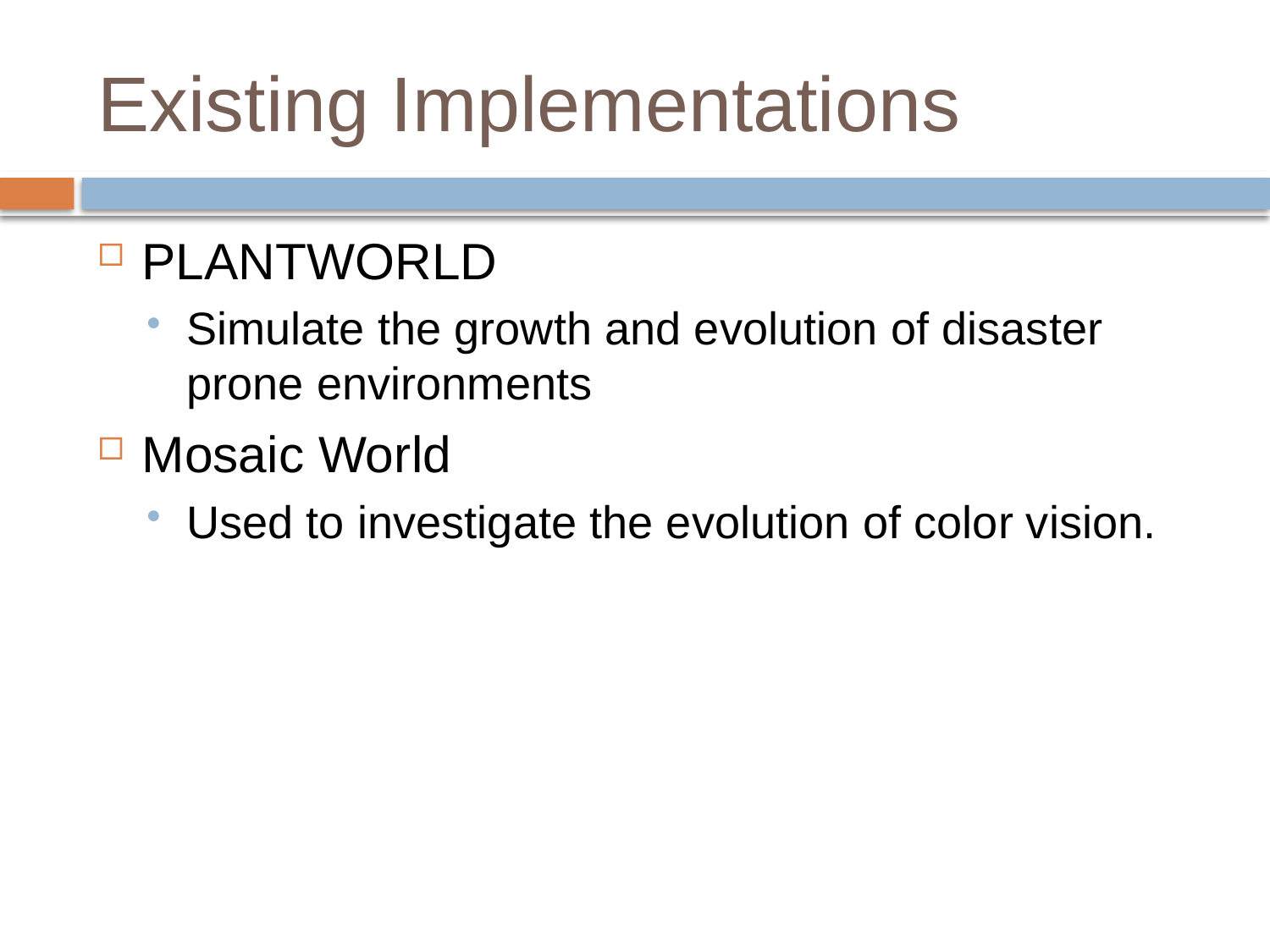

# Existing Implementations
PLANTWORLD
Simulate the growth and evolution of disaster prone environments
Mosaic World
Used to investigate the evolution of color vision.